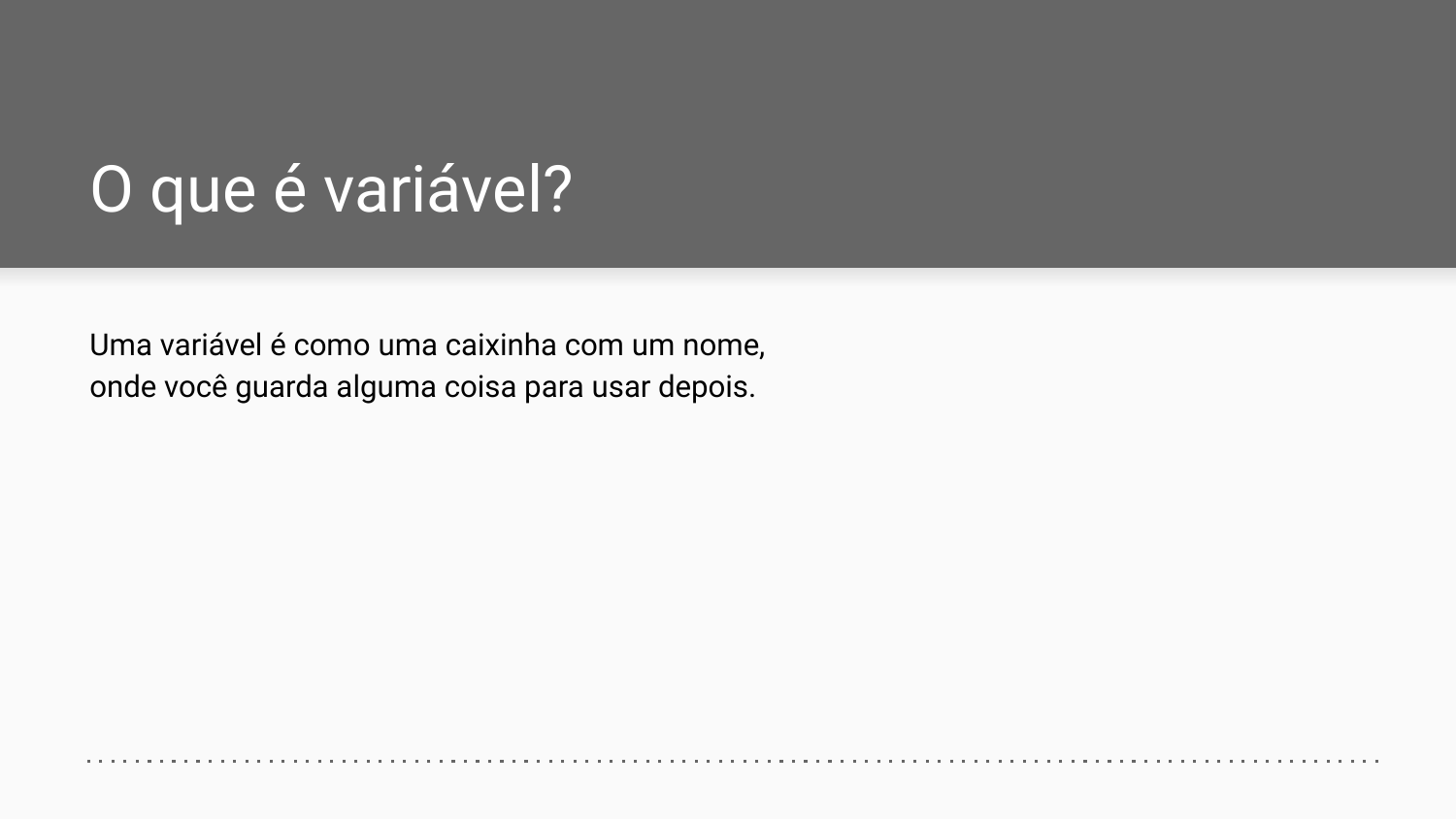

# O que é variável?
Uma variável é como uma caixinha com um nome, onde você guarda alguma coisa para usar depois.